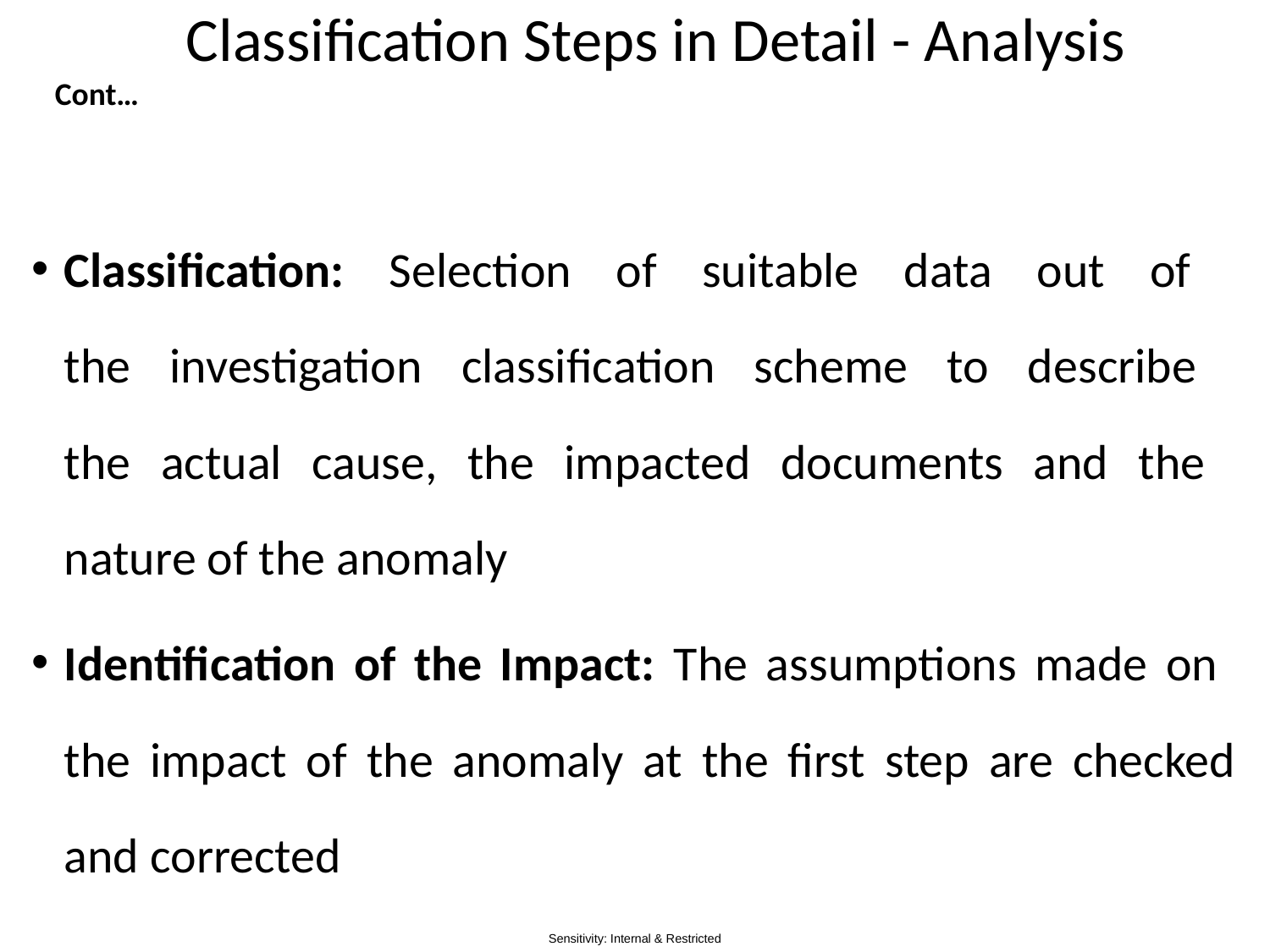

# Classification Steps in Detail - Analysis
Cont…
Classification: Selection of suitable data out of
the investigation classification scheme to describe
the actual cause, the impacted documents and the
nature of the anomaly
Identification of the Impact: The assumptions made on
the impact of the anomaly at the first step are checked and corrected